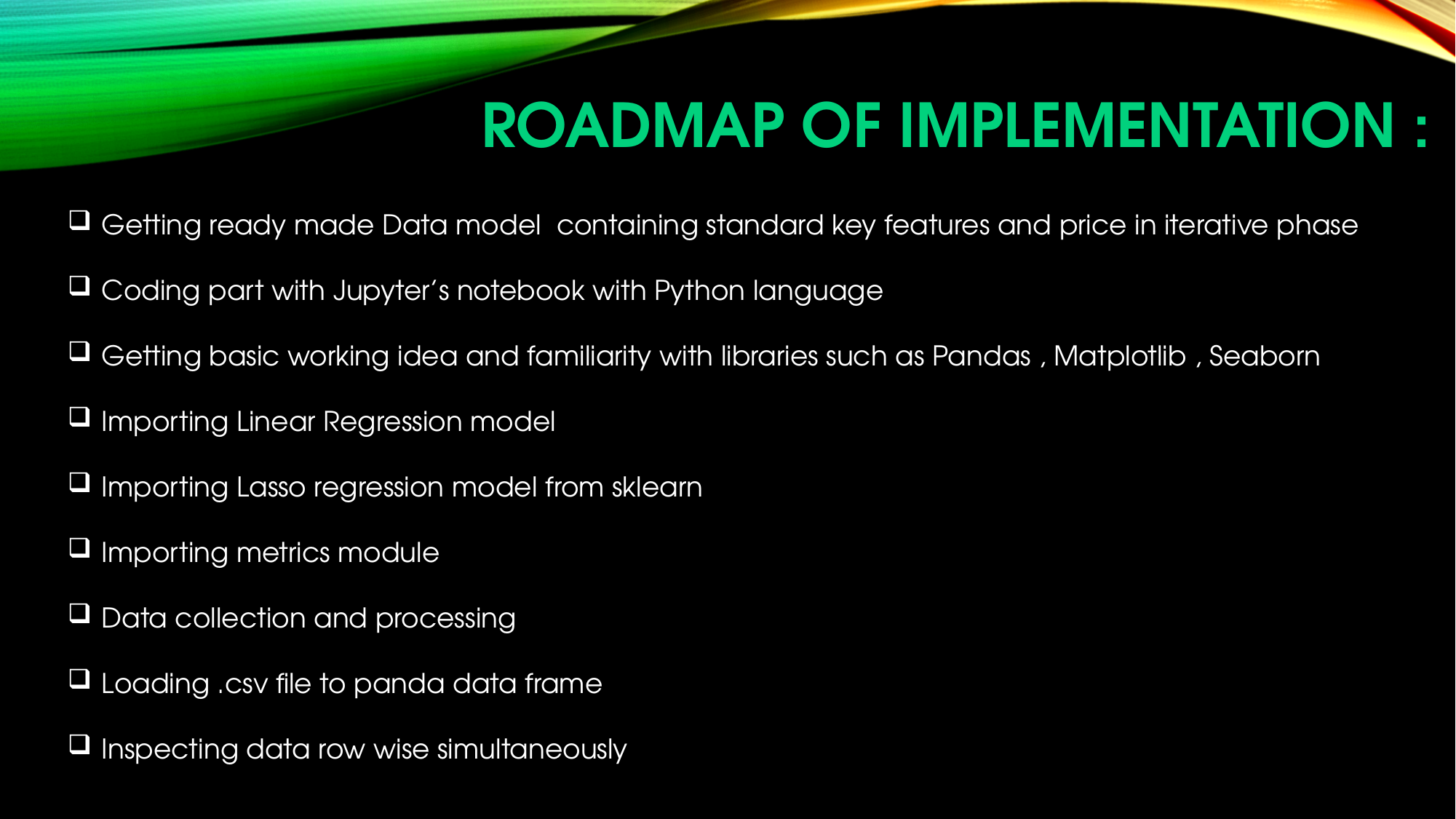

# Roadmap of implementation :
Getting ready made Data model  containing standard key features and price in iterative phase

Coding part with Jupyter’s notebook with Python language

Getting basic working idea and familiarity with libraries such as Pandas , Matplotlib , Seaborn

Importing Linear Regression model

Importing Lasso regression model from sklearn

Importing metrics module

Data collection and processing

Loading .csv file to panda data frame

Inspecting data row wise simultaneously